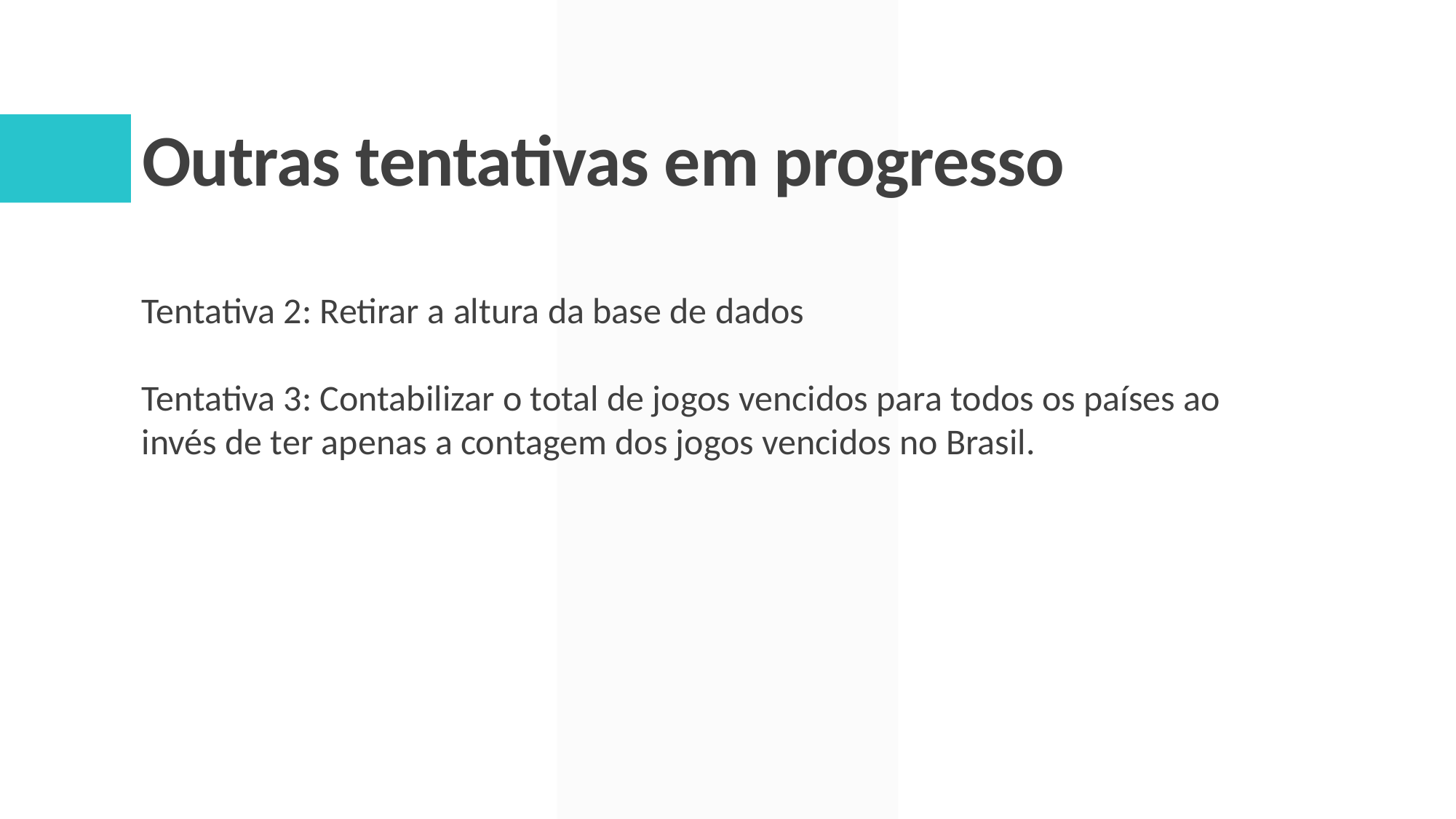

# Outras tentativas em progresso
Tentativa 2: Retirar a altura da base de dados

Tentativa 3: Contabilizar o total de jogos vencidos para todos os países ao invés de ter apenas a contagem dos jogos vencidos no Brasil.